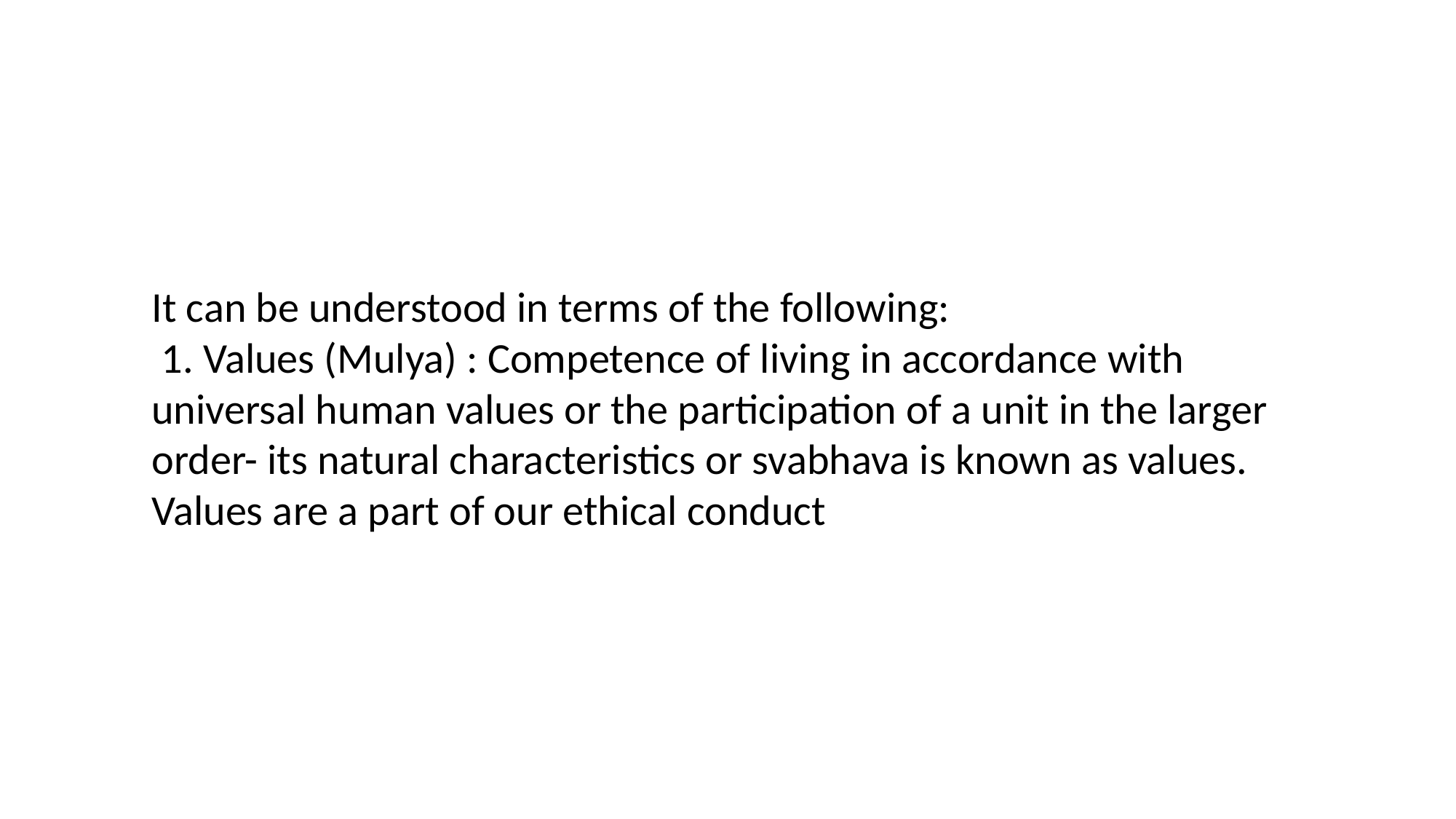

#

It can be understood in terms of the following:
 1. Values (Mulya) : Competence of living in accordance with universal human values or the participation of a unit in the larger order- its natural characteristics or svabhava is known as values. Values are a part of our ethical conduct